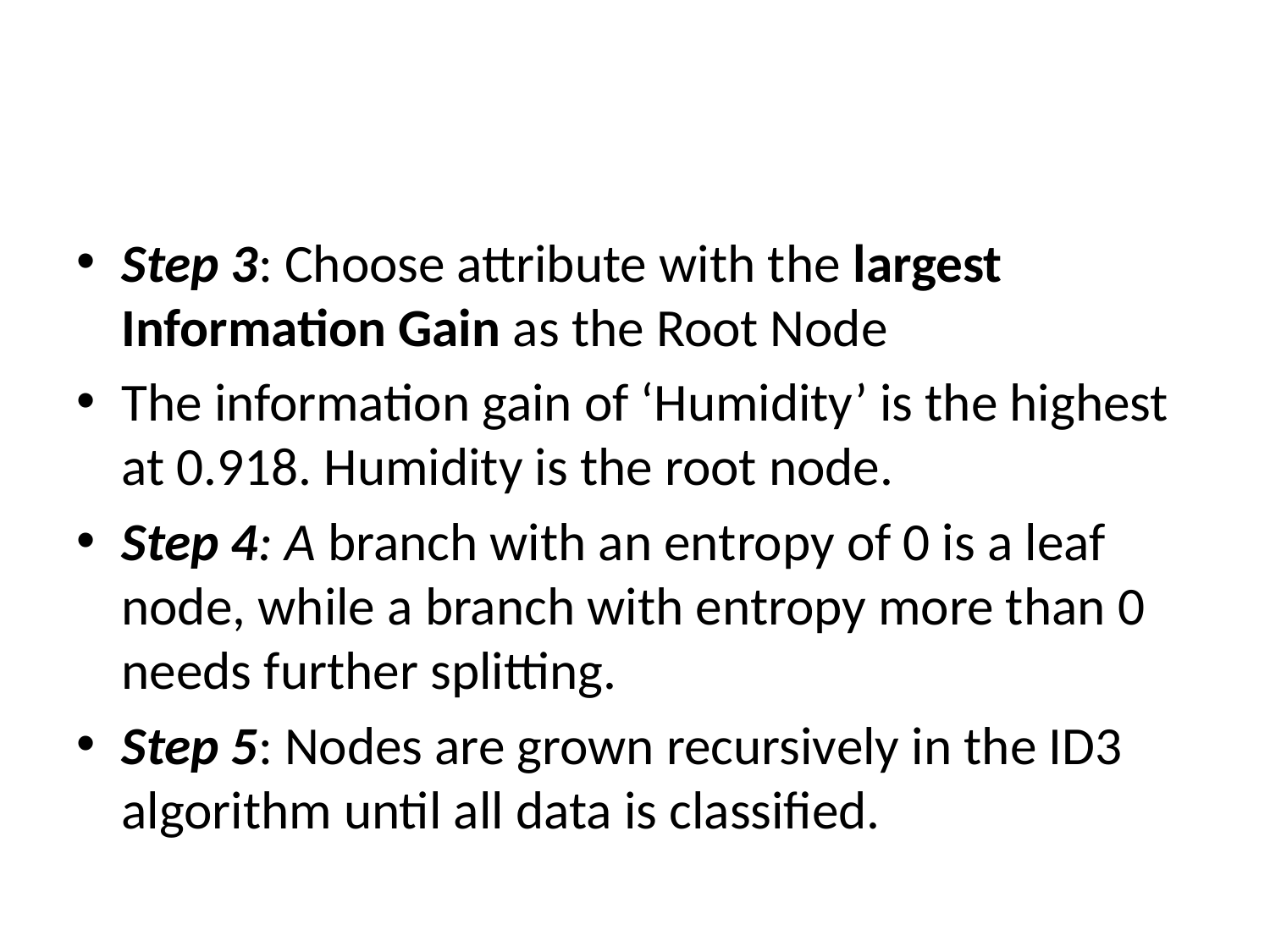

#
Step 3: Choose attribute with the largest Information Gain as the Root Node
The information gain of ‘Humidity’ is the highest at 0.918. Humidity is the root node.
Step 4: A branch with an entropy of 0 is a leaf node, while a branch with entropy more than 0 needs further splitting.
Step 5: Nodes are grown recursively in the ID3 algorithm until all data is classified.